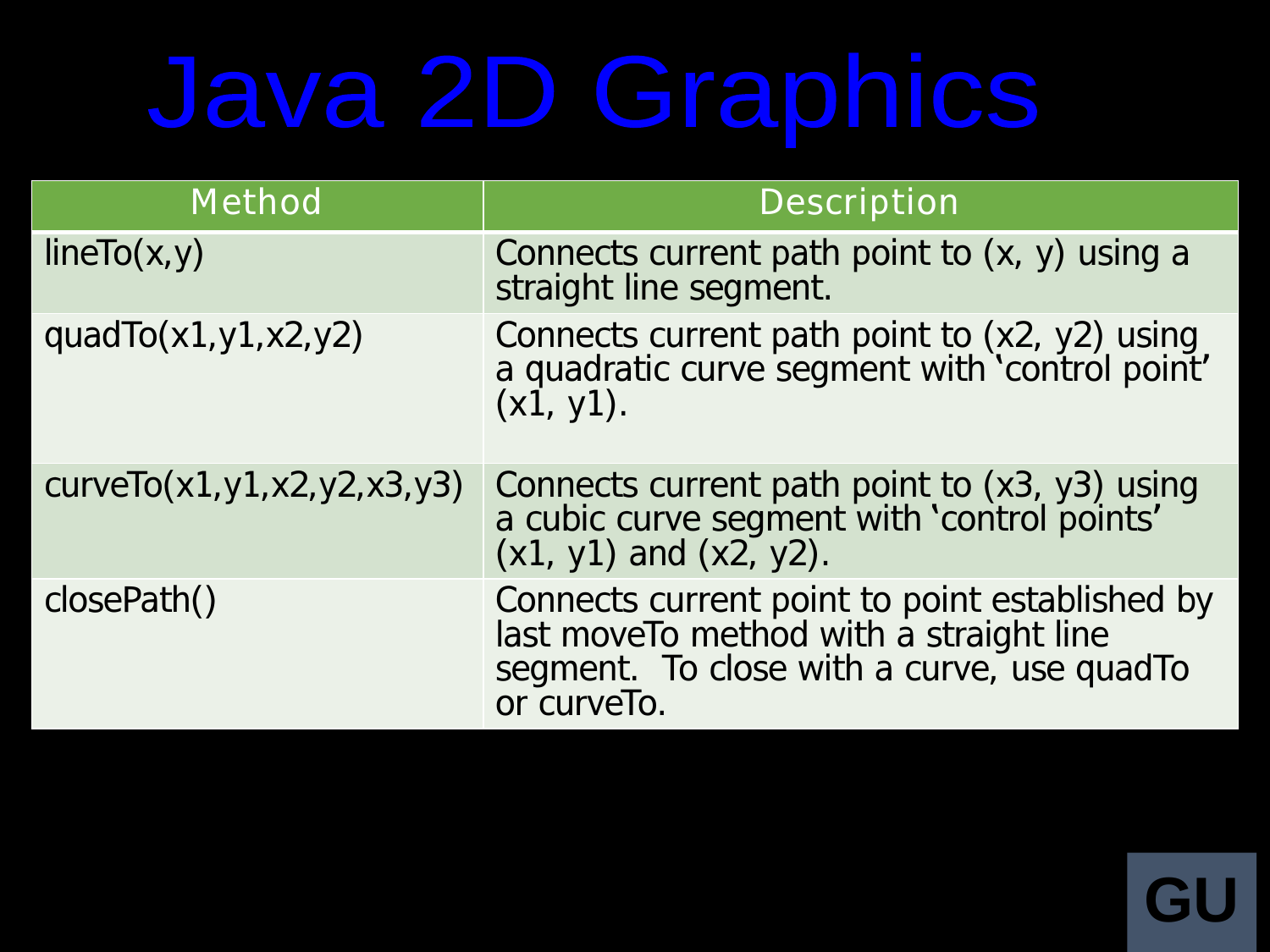

Java 2D Graphics
| Method | Description |
| --- | --- |
| lineTo(x,y) | Connects current path point to (x, y) using a straight line segment. |
| quadTo(x1,y1,x2,y2) | Connects current path point to (x2, y2) using a quadratic curve segment with ‘control point’ (x1, y1). |
| curveTo(x1,y1,x2,y2,x3,y3) | Connects current path point to (x3, y3) using a cubic curve segment with ‘control points’ (x1, y1) and (x2, y2). |
| closePath() | Connects current point to point established by last moveTo method with a straight line segment. To close with a curve, use quadTo or curveTo. |